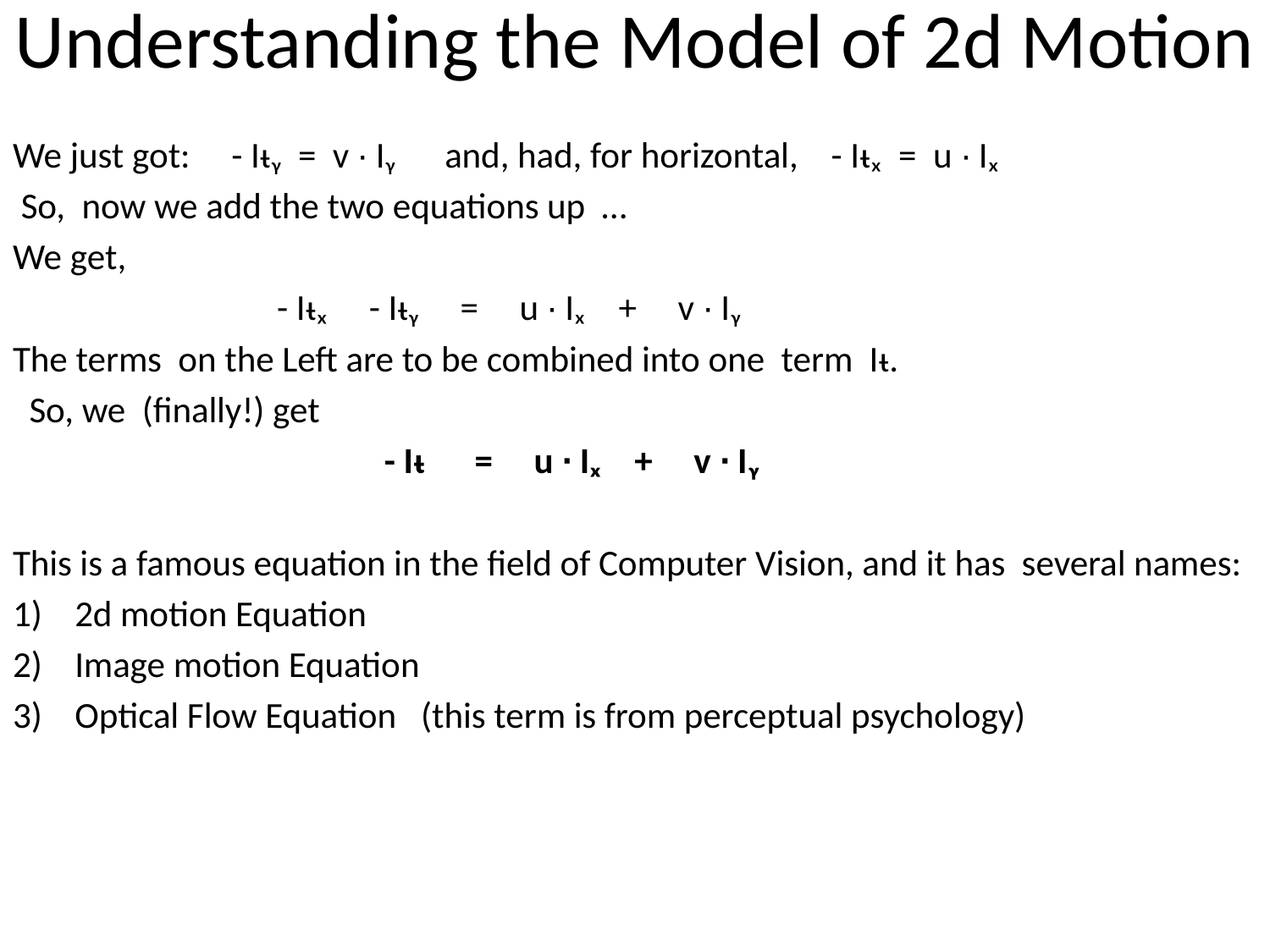

# Understanding the Model of 2d Motion

We just got:     - Iᵼᵧ  =  v ∙ Iᵧ      and, had, for horizontal,    - Iᵼₓ  =  u ∙ Iₓ
 So,  now we add the two equations up  …
We get,
                                - Iᵼₓ     - Iᵼᵧ     =     u ∙ Iₓ    +     v ∙ Iᵧ
The terms  on the Left are to be combined into one  term  Iᵼ.
  So, we  (finally!) get
                                             - Iᵼ      =     u ∙ Iₓ    +     v ∙ Iᵧ

This is a famous equation in the field of Computer Vision, and it has  several names:
2d motion Equation
Image motion Equation
Optical Flow Equation   (this term is from perceptual psychology)